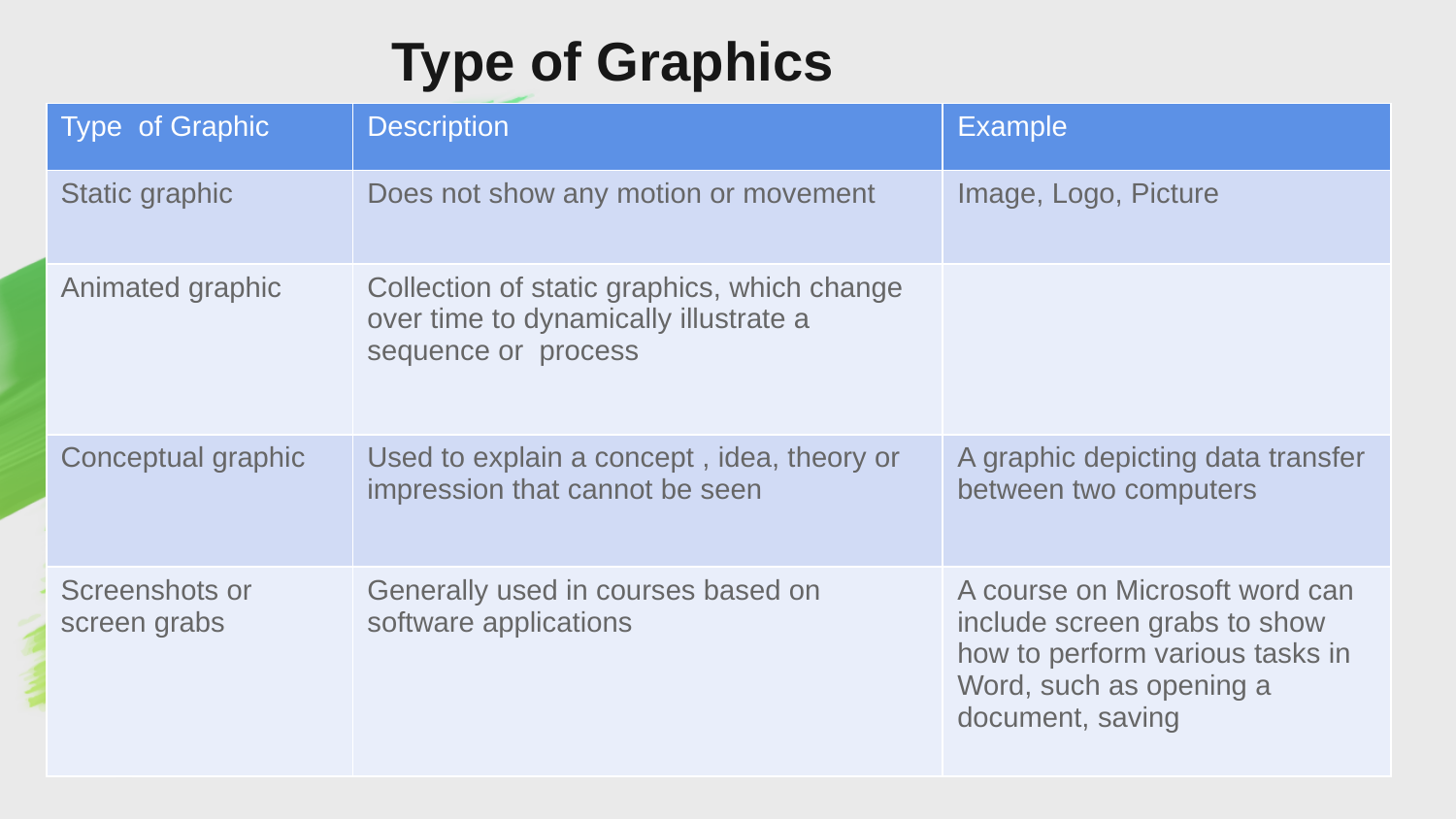

Type of Graphics

| Type of Graphic | Description | Example |
| --- | --- | --- |
| Static graphic | Does not show any motion or movement | Image, Logo, Picture |
| Animated graphic | Collection of static graphics, which change over time to dynamically illustrate a sequence or process |  |
| Conceptual graphic | Used to explain a concept , idea, theory or impression that cannot be seen | A graphic depicting data transfer between two computers |
| Screenshots or screen grabs | Generally used in courses based on software applications | A course on Microsoft word can include screen grabs to show how to perform various tasks in Word, such as opening a document, saving |